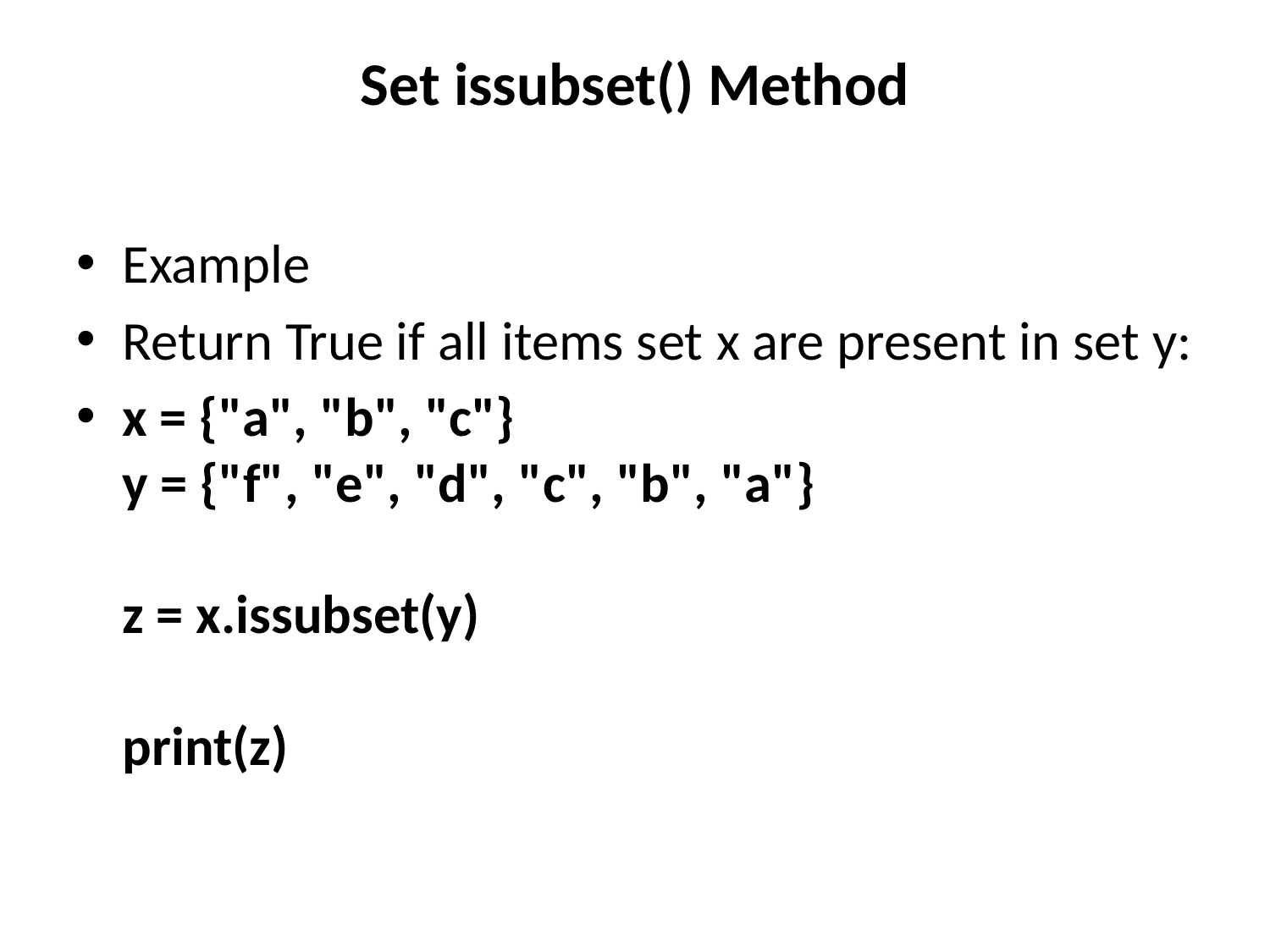

# Set issubset() Method
Example
Return True if all items set x are present in set y:
x = {"a", "b", "c"}
y = {"f", "e", "d", "c", "b", "a"}
z = x.issubset(y) 
print(z)